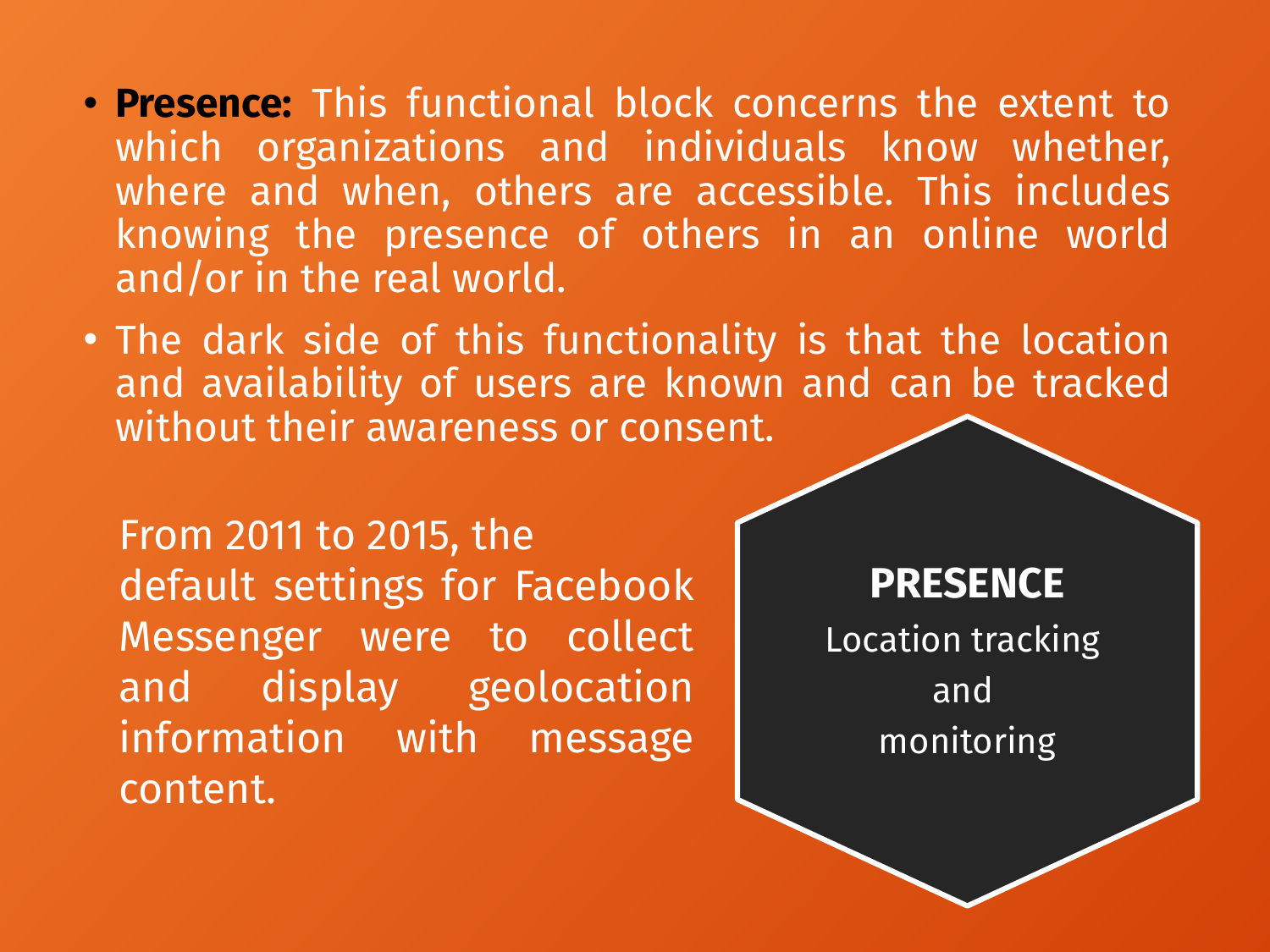

Presence: This functional block concerns the extent to which organizations and individuals know whether, where and when, others are accessible. This includes knowing the presence of others in an online world and/or in the real world.
The dark side of this functionality is that the location and availability of users are known and can be tracked without their awareness or consent.
PRESENCE
Location tracking
and
monitoring
From 2011 to 2015, the
default settings for Facebook Messenger were to collect and display geolocation information with message content.